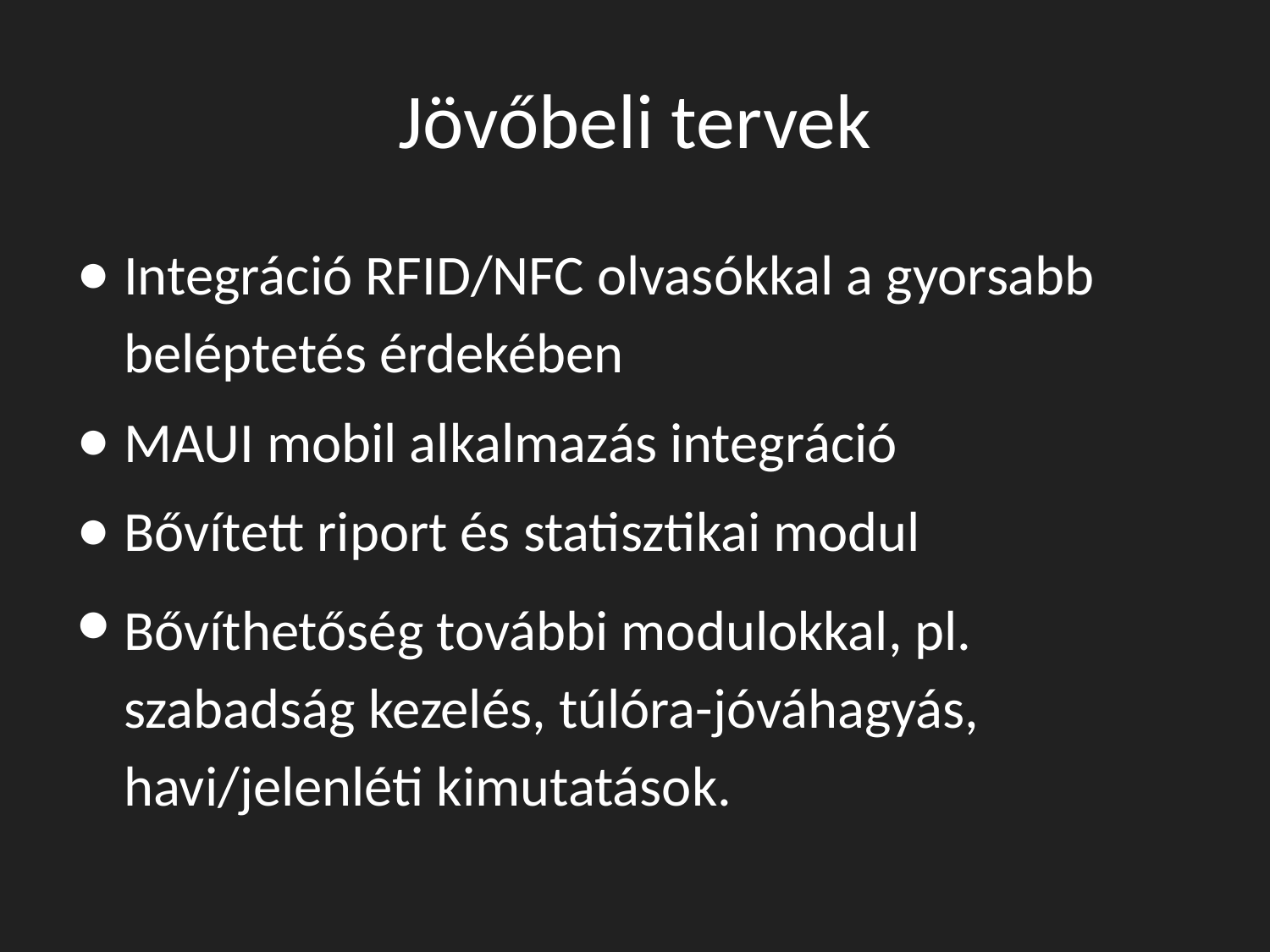

# Jövőbeli tervek
Integráció RFID/NFC olvasókkal a gyorsabb beléptetés érdekében
MAUI mobil alkalmazás integráció
Bővített riport és statisztikai modul
Bővíthetőség további modulokkal, pl. szabadság kezelés, túlóra-jóváhagyás, havi/jelenléti kimutatások.